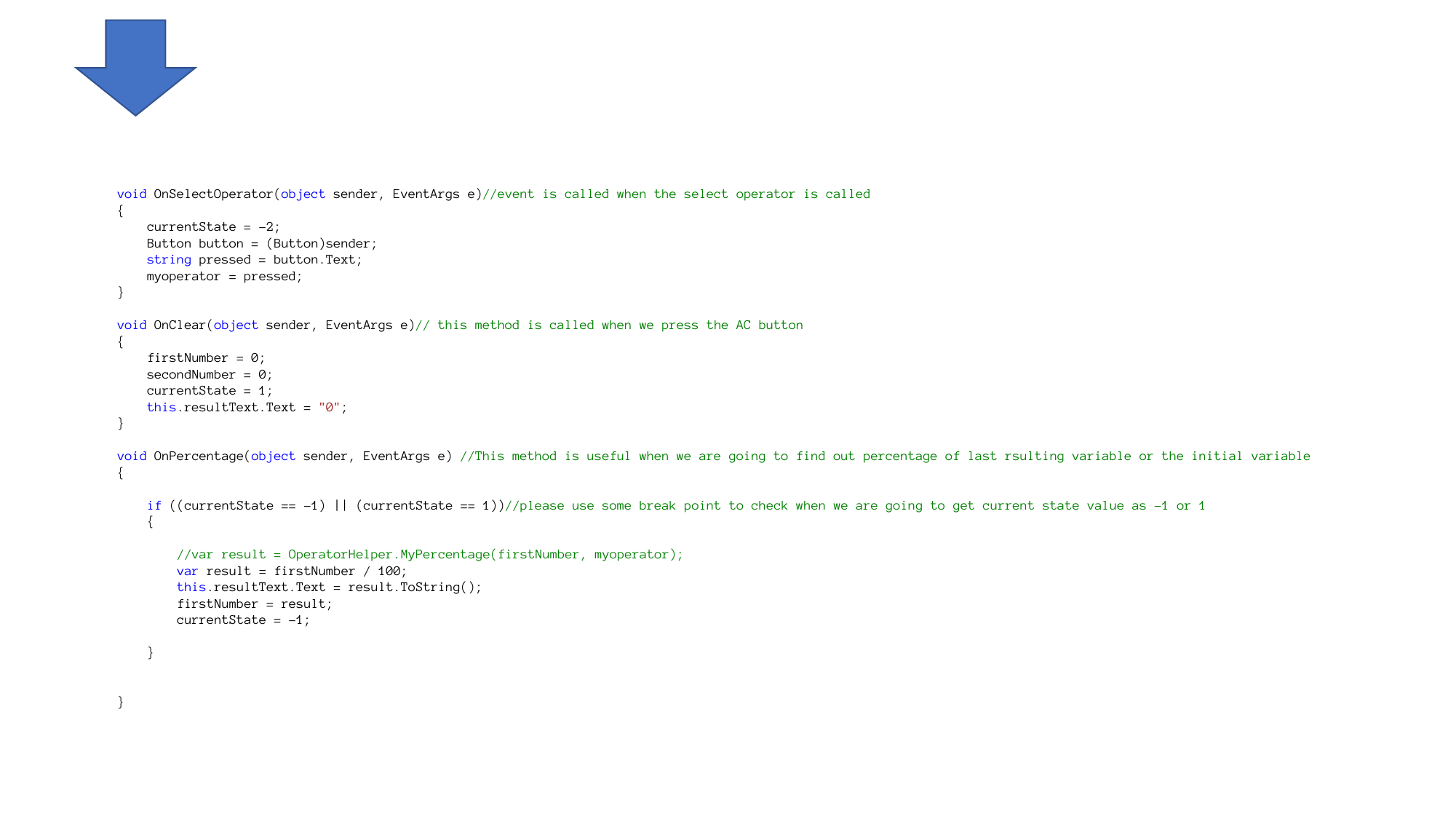

void OnSelectOperator(object sender, EventArgs e)//event is called when the select operator is called
        {
            currentState = -2;
            Button button = (Button)sender;
            string pressed = button.Text;
            myoperator = pressed;
        }

        void OnClear(object sender, EventArgs e)// this method is called when we press the AC button
        {
            firstNumber = 0;
            secondNumber = 0;
            currentState = 1;
            this.resultText.Text = "0";
        }

        void OnPercentage(object sender, EventArgs e) //This method is useful when we are going to find out percentage of last rsulting variable or the initial variable
        {

            if ((currentState == -1) || (currentState == 1))//please use some break point to check when we are going to get current state value as -1 or 1
            {

                //var result = OperatorHelper.MyPercentage(firstNumber, myoperator);
                var result = firstNumber / 100;
                this.resultText.Text = result.ToString();
                firstNumber = result;
                currentState = -1;

            }

        }